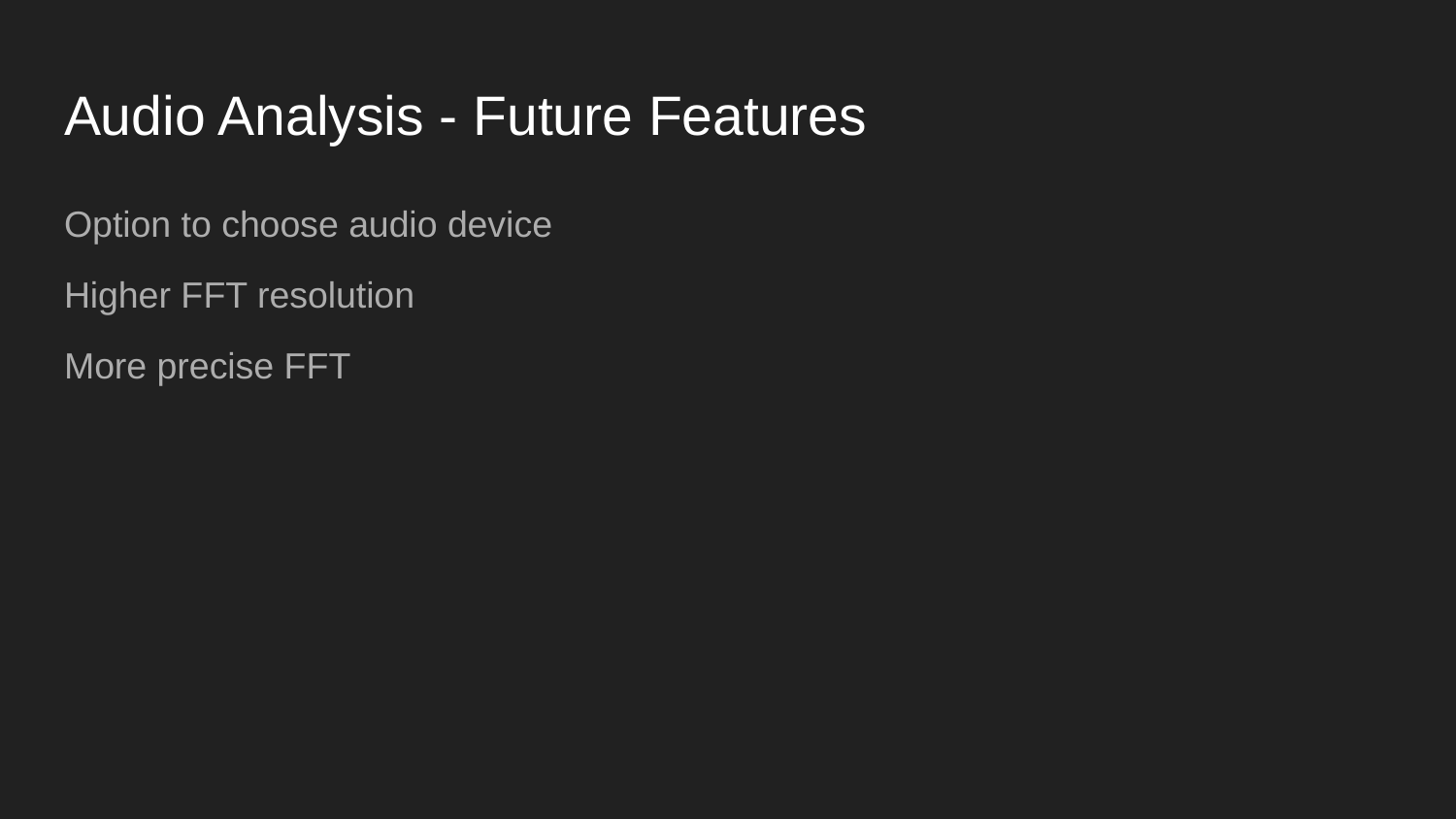

# Audio Analysis - Future Features
Option to choose audio device
Higher FFT resolution
More precise FFT